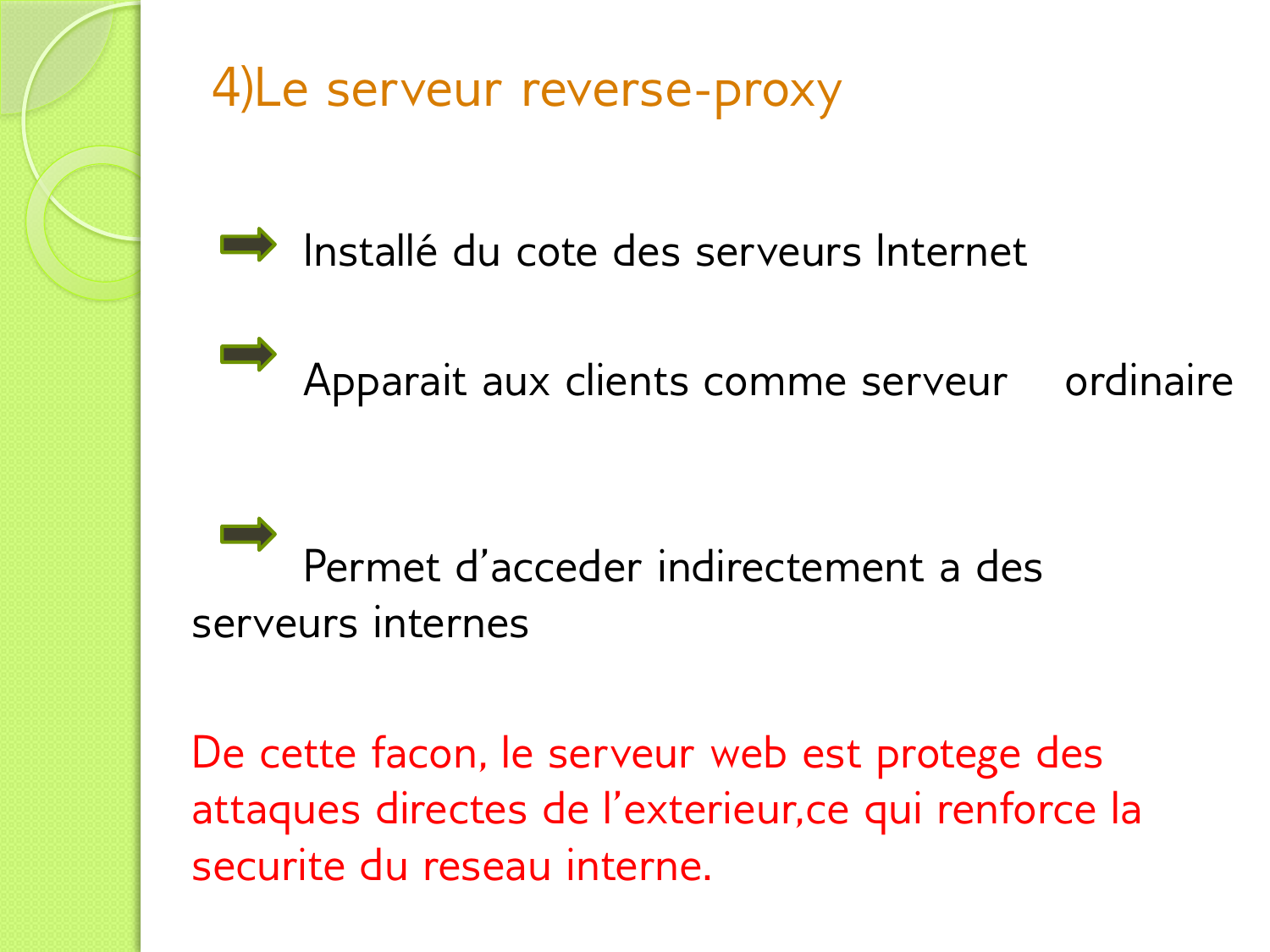

# 4)Le serveur reverse-proxy

        Installé du cote des serveurs Internet

        Apparait aux clients comme serveur    ordinaire

        Permet d’acceder indirectement a des 	serveurs internes

De cette facon, le serveur web est protege des attaques directes de l’exterieur,ce qui renforce la securite du reseau interne.